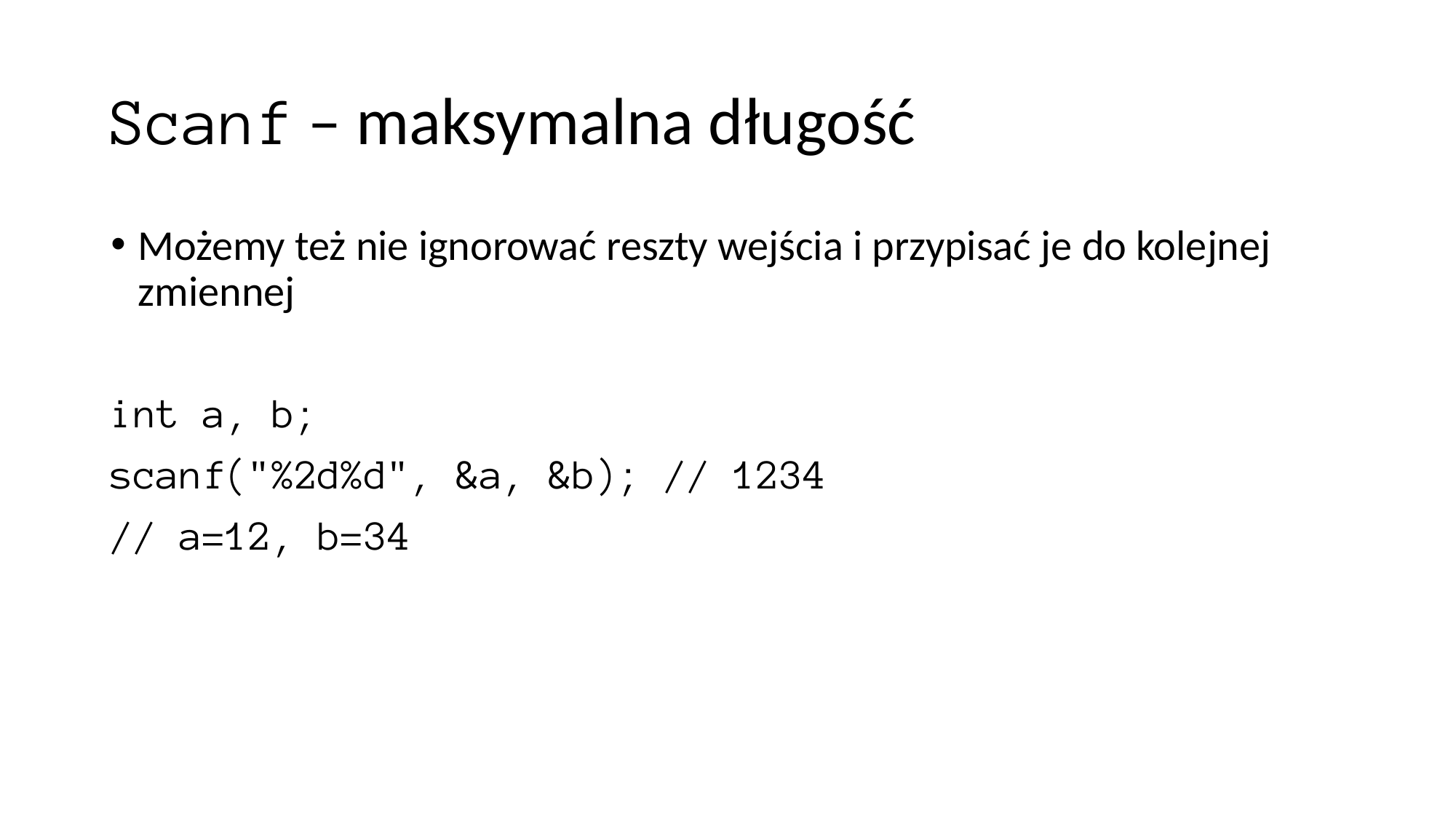

# Scanf – maksymalna długość
Możemy też nie ignorować reszty wejścia i przypisać je do kolejnej zmiennej

int a, b;
scanf("%2d%d", &a, &b); // 1234
// a=12, b=34